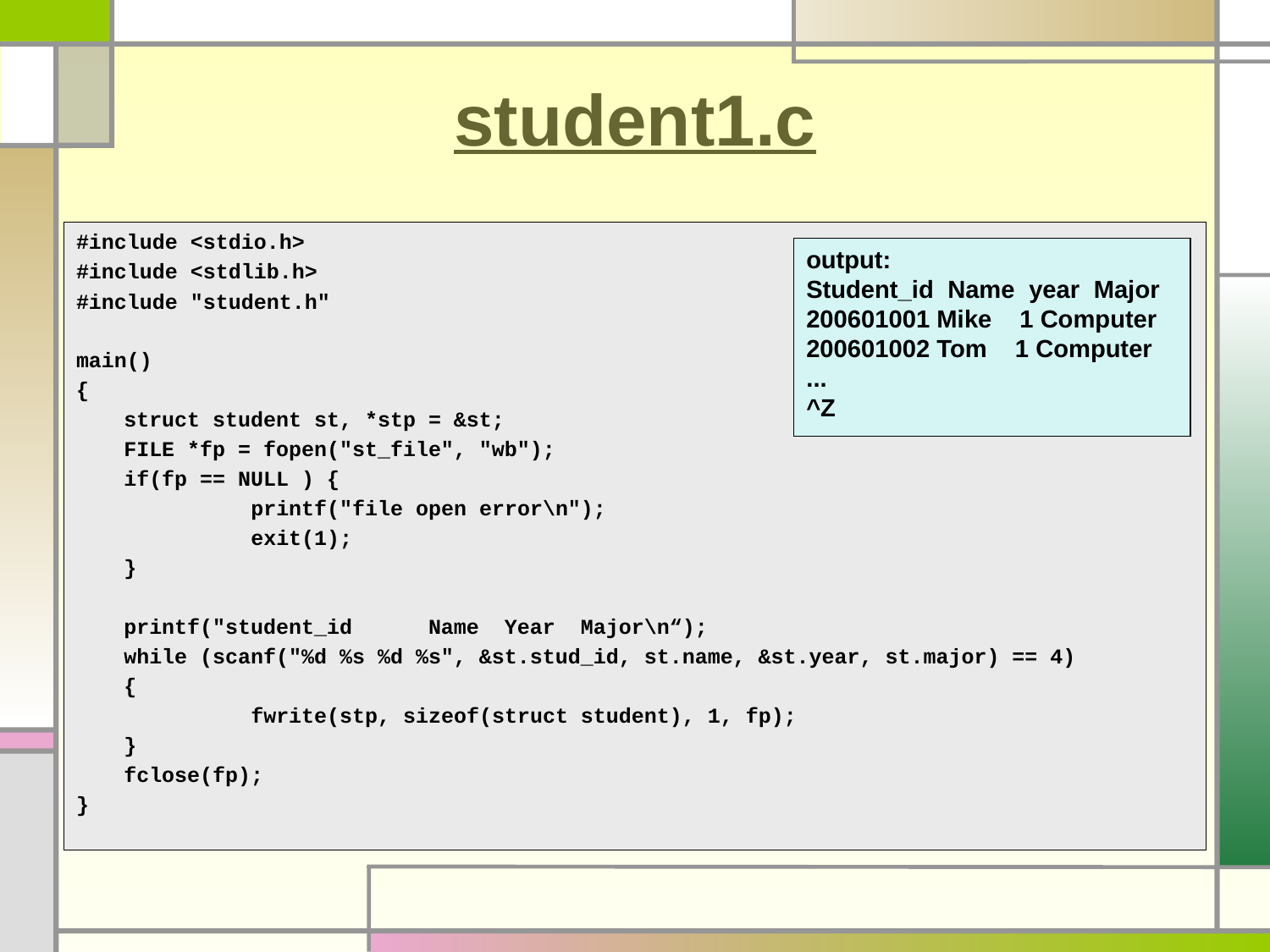

# student1.c
#include <stdio.h>
#include <stdlib.h>
#include "student.h"

main()
{
	struct student st, *stp = &st;
	FILE *fp = fopen("st_file", "wb");
	if(fp == NULL ) {
		printf("file open error\n");
		exit(1);
	}

	printf("student_id      Name  Year  Major\n“);
	while (scanf("%d %s %d %s", &st.stud_id, st.name, &st.year, st.major) == 4)
	{
		fwrite(stp, sizeof(struct student), 1, fp);
	}
	fclose(fp);
}
output:
Student_id  Name  year  Major
200601001 Mike    1 Computer
200601002 Tom    1 Computer
...
^Z